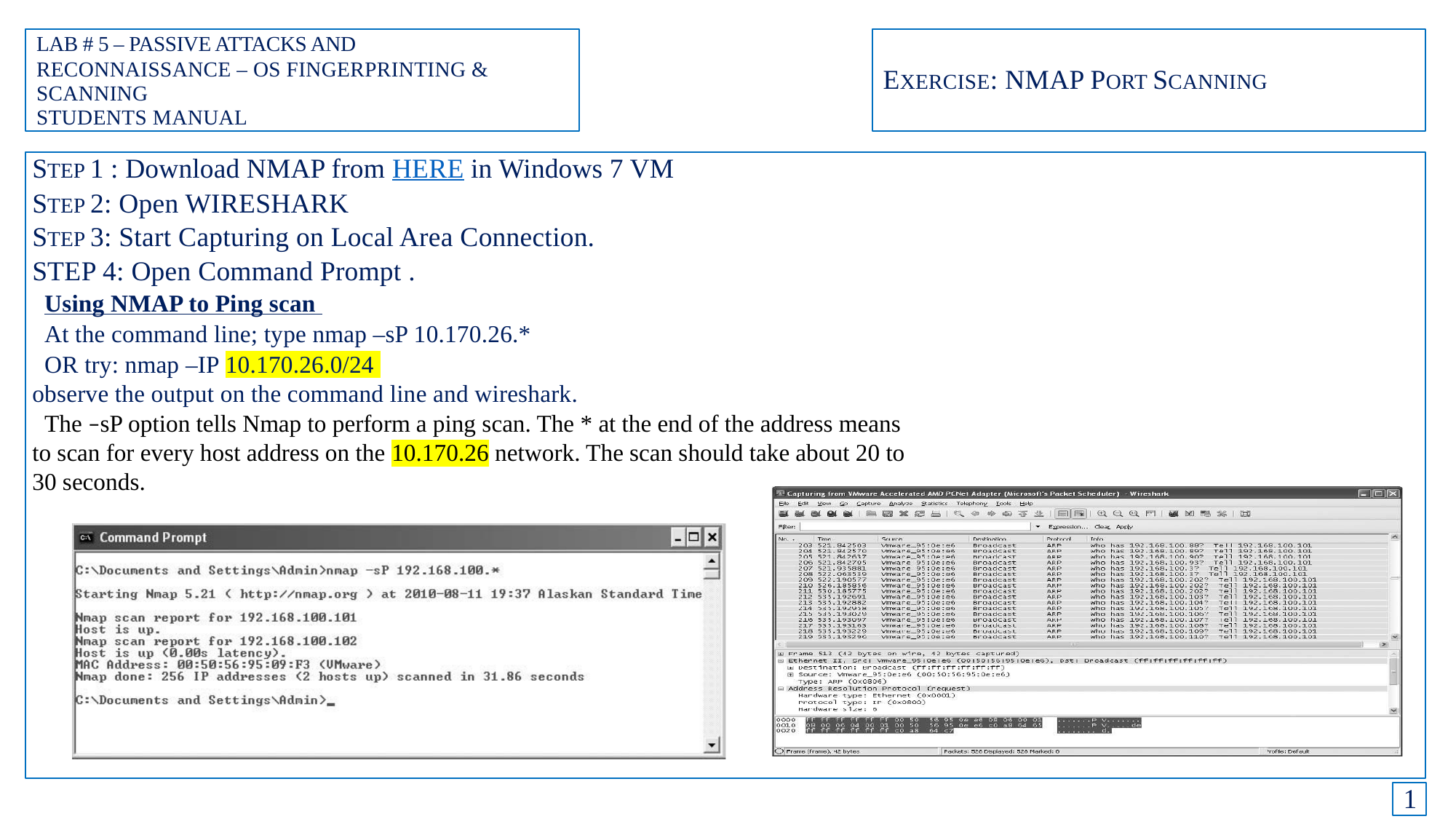

LAB # 5 – PASSIVE ATTACKS AND
RECONNAISSANCE – OS FINGERPRINTING & SCANNING
STUDENTS MANUAL

EXERCISE: NMAP PORT SCANNING

STEP 1 : Download NMAP from HERE in Windows 7 VM
STEP 2: Open WIRESHARK
STEP 3: Start Capturing on Local Area Connection.
STEP 4: Open Command Prompt .
  Using NMAP to Ping scan
  At the command line; type nmap –sP 10.170.26.*
  OR try: nmap –IP 10.170.26.0/24
observe the output on the command line and wireshark.
  The –sP option tells Nmap to perform a ping scan. The * at the end of the address means to scan for every host address on the 10.170.26 network. The scan should take about 20 to 30 seconds.

1